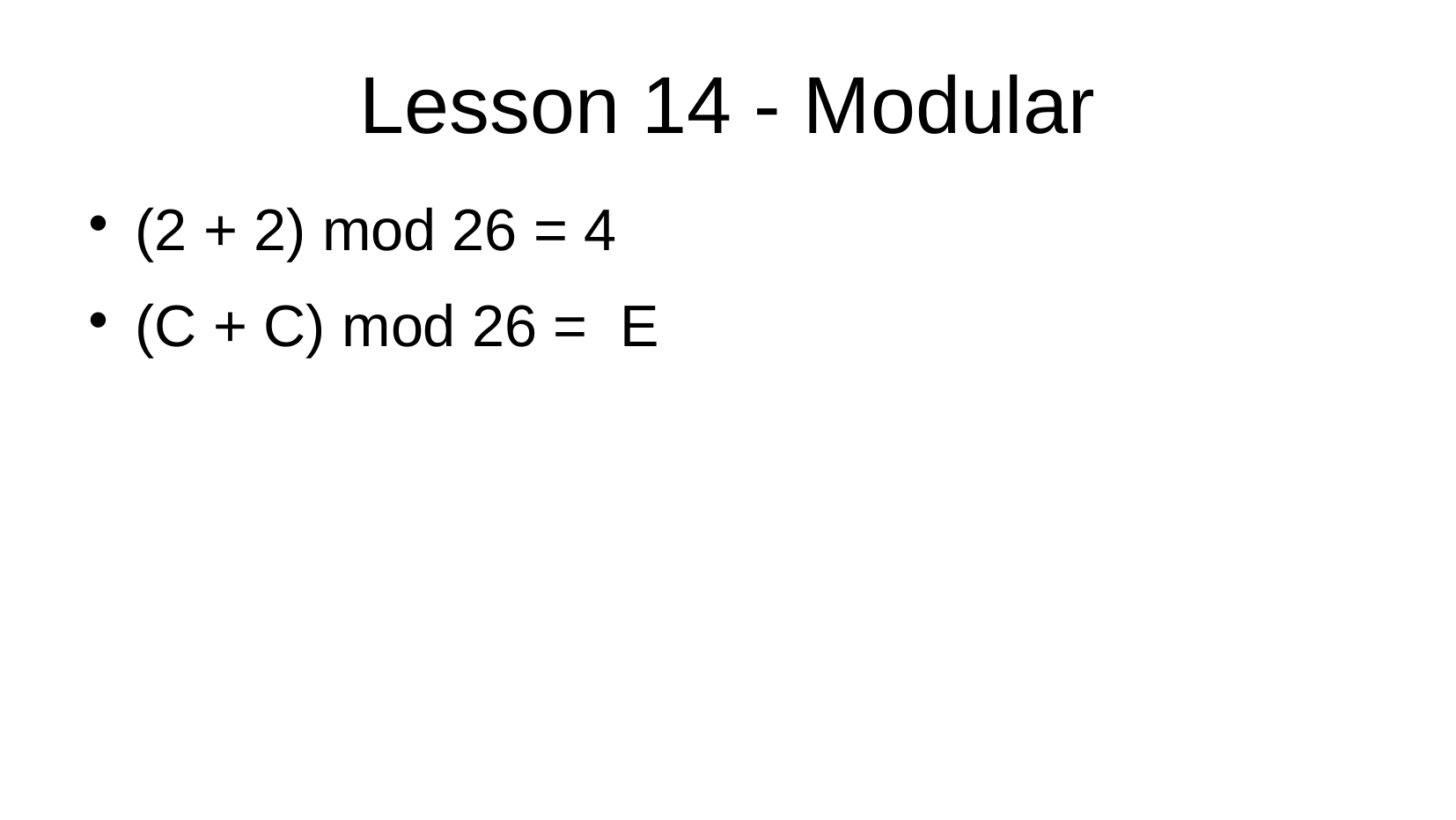

Lesson 14 - Modular
(2 + 2) mod 26 = 4
(C + C) mod 26 =  E